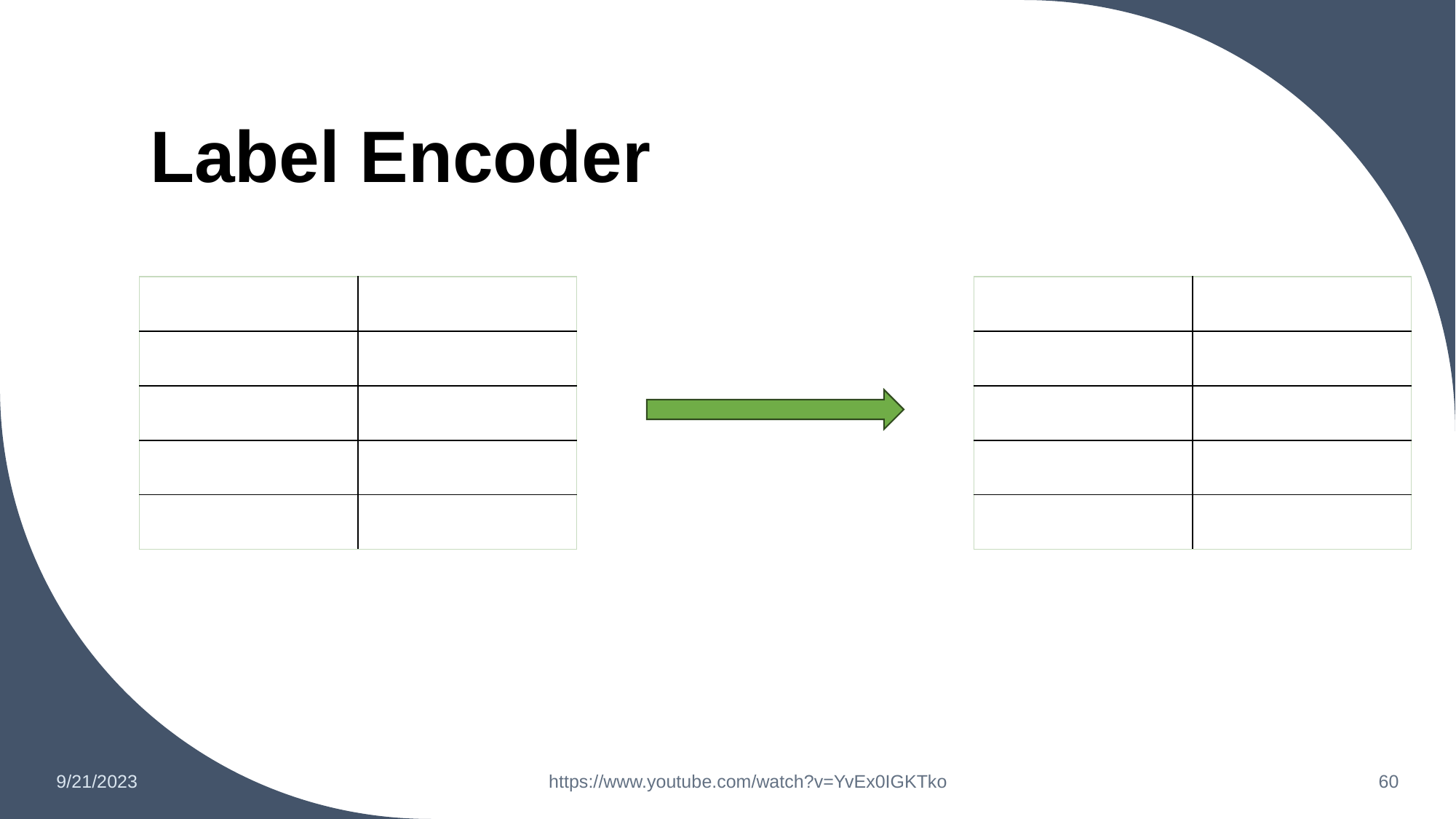

# Label Encoder
| Country | Temperature |
| --- | --- |
| Singapore | Low |
| Japan | High |
| HongKong | Medium |
| Germany | High |
| Country | Temperature |
| --- | --- |
| Singapore | 0 |
| Japan | 2 |
| HongKong | 1 |
| Germany | 2 |

You
https://www.youtube.com/watch?v=YvEx0IGKTko
9/21/2023
60